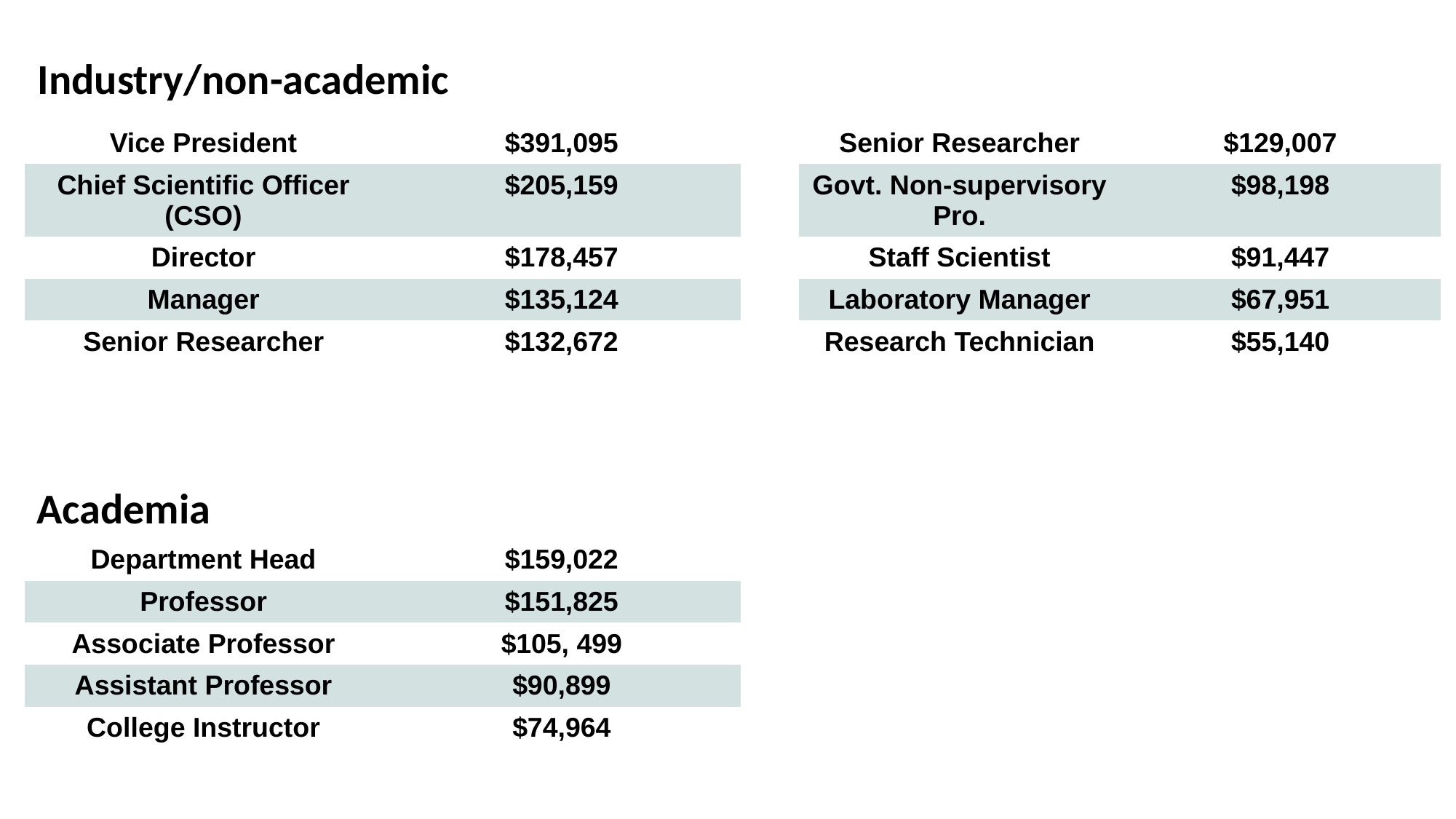

Industry/non-academic
| Vice President | $391,095 |
| --- | --- |
| Chief Scientific Officer (CSO) | $205,159 |
| Director | $178,457 |
| Manager | $135,124 |
| Senior Researcher | $132,672 |
| Senior Researcher | $129,007 |
| --- | --- |
| Govt. Non-supervisory Pro. | $98,198 |
| Staff Scientist | $91,447 |
| Laboratory Manager | $67,951 |
| Research Technician | $55,140 |
Academia
| Department Head | $159,022 |
| --- | --- |
| Professor | $151,825 |
| Associate Professor | $105, 499 |
| Assistant Professor | $90,899 |
| College Instructor | $74,964 |